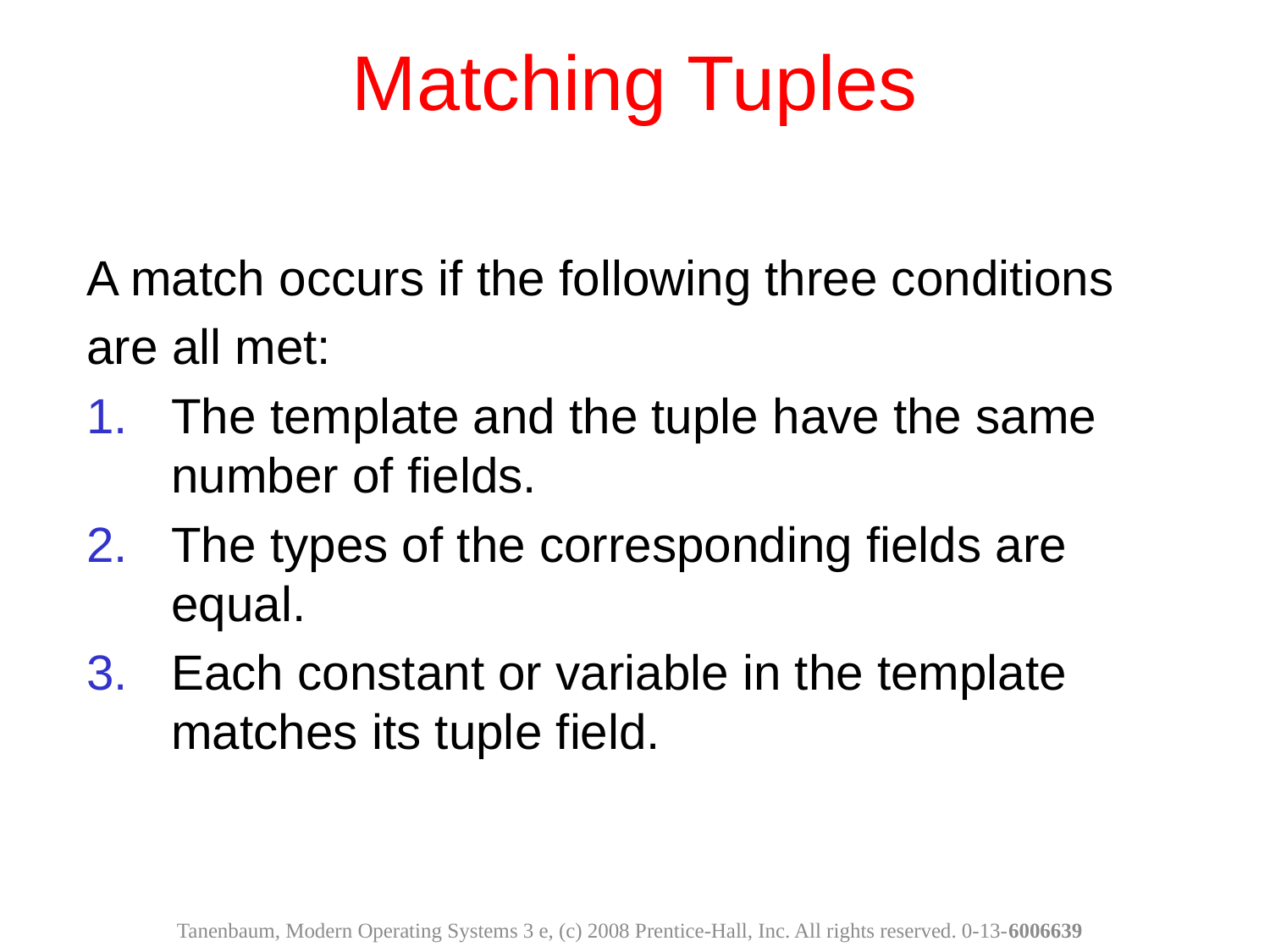

# Matching Tuples
A match occurs if the following three conditions
are all met:
The template and the tuple have the same number of fields.
The types of the corresponding fields are equal.
Each constant or variable in the template matches its tuple field.
Tanenbaum, Modern Operating Systems 3 e, (c) 2008 Prentice-Hall, Inc. All rights reserved. 0-13-6006639